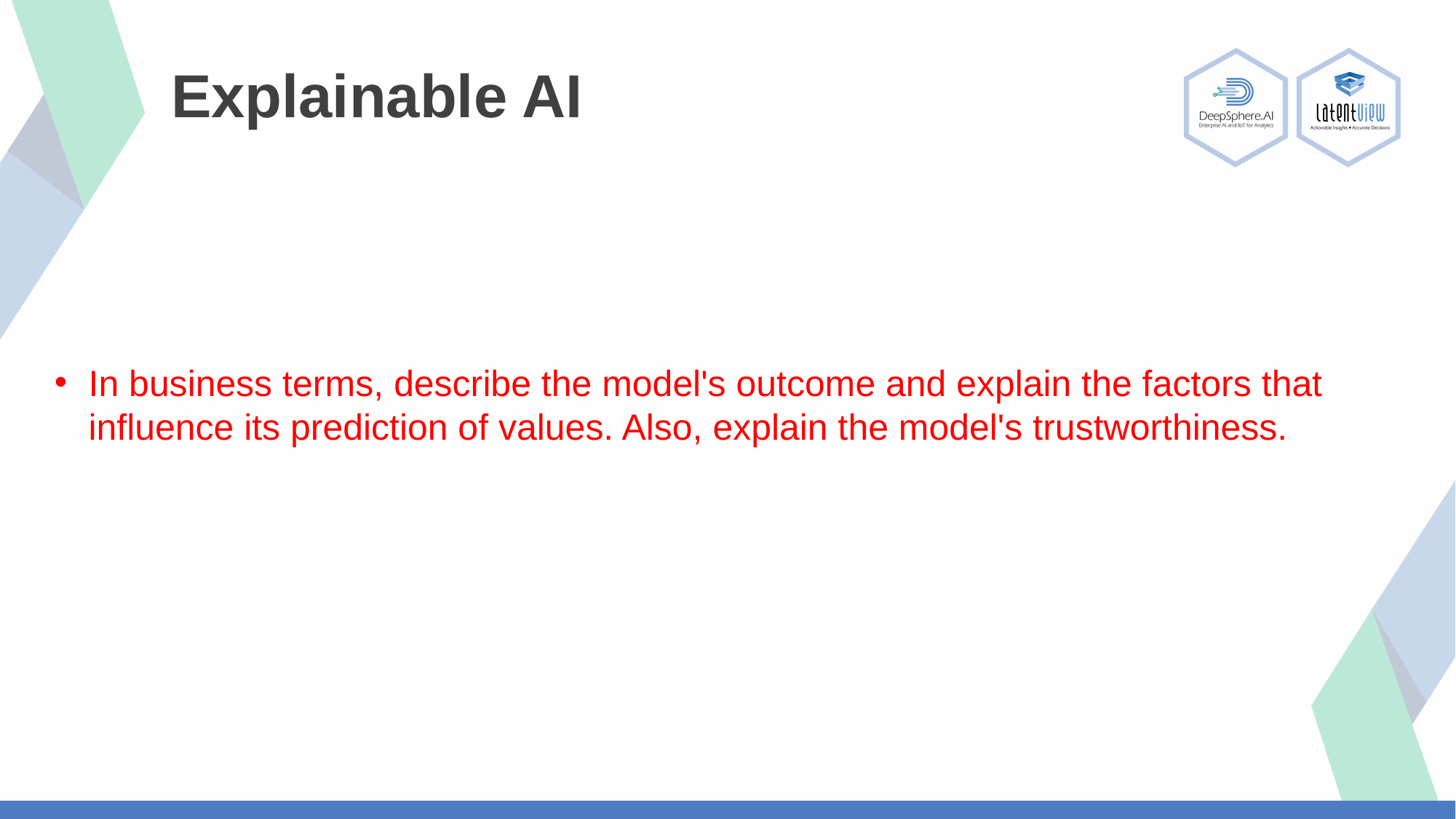

Explainable AI
In business terms, describe the model's outcome and explain the factors that influence its prediction of values. Also, explain the model's trustworthiness.